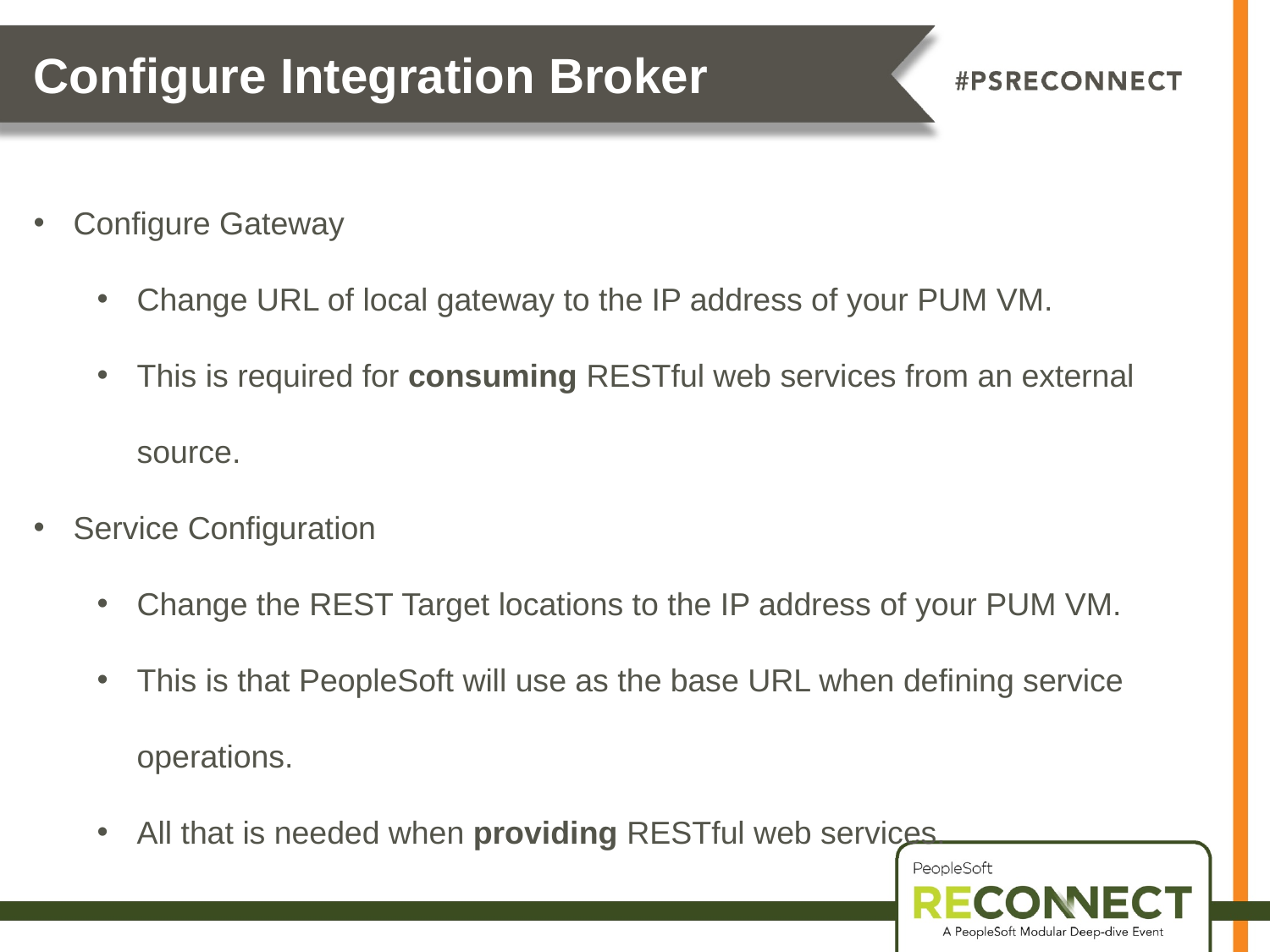

Configure Integration Broker
Configure Gateway
Change URL of local gateway to the IP address of your PUM VM.
This is required for consuming RESTful web services from an external source.
Service Configuration
Change the REST Target locations to the IP address of your PUM VM.
This is that PeopleSoft will use as the base URL when defining service operations.
All that is needed when providing RESTful web services.